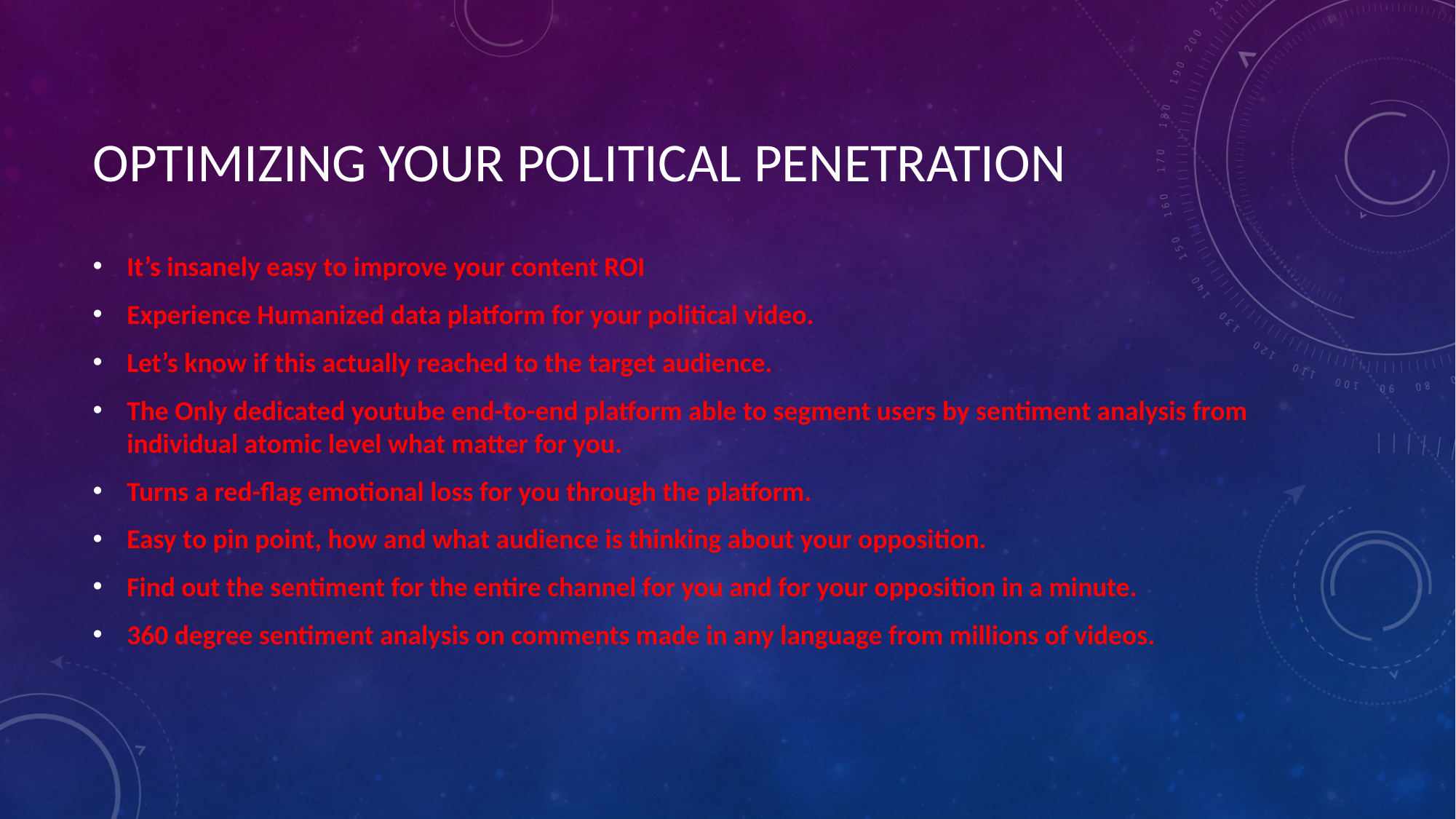

# Optimizing your political penetration
It’s insanely easy to improve your content ROI
Experience Humanized data platform for your political video.
Let’s know if this actually reached to the target audience.
The Only dedicated youtube end-to-end platform able to segment users by sentiment analysis from individual atomic level what matter for you.
Turns a red-flag emotional loss for you through the platform.
Easy to pin point, how and what audience is thinking about your opposition.
Find out the sentiment for the entire channel for you and for your opposition in a minute.
360 degree sentiment analysis on comments made in any language from millions of videos.